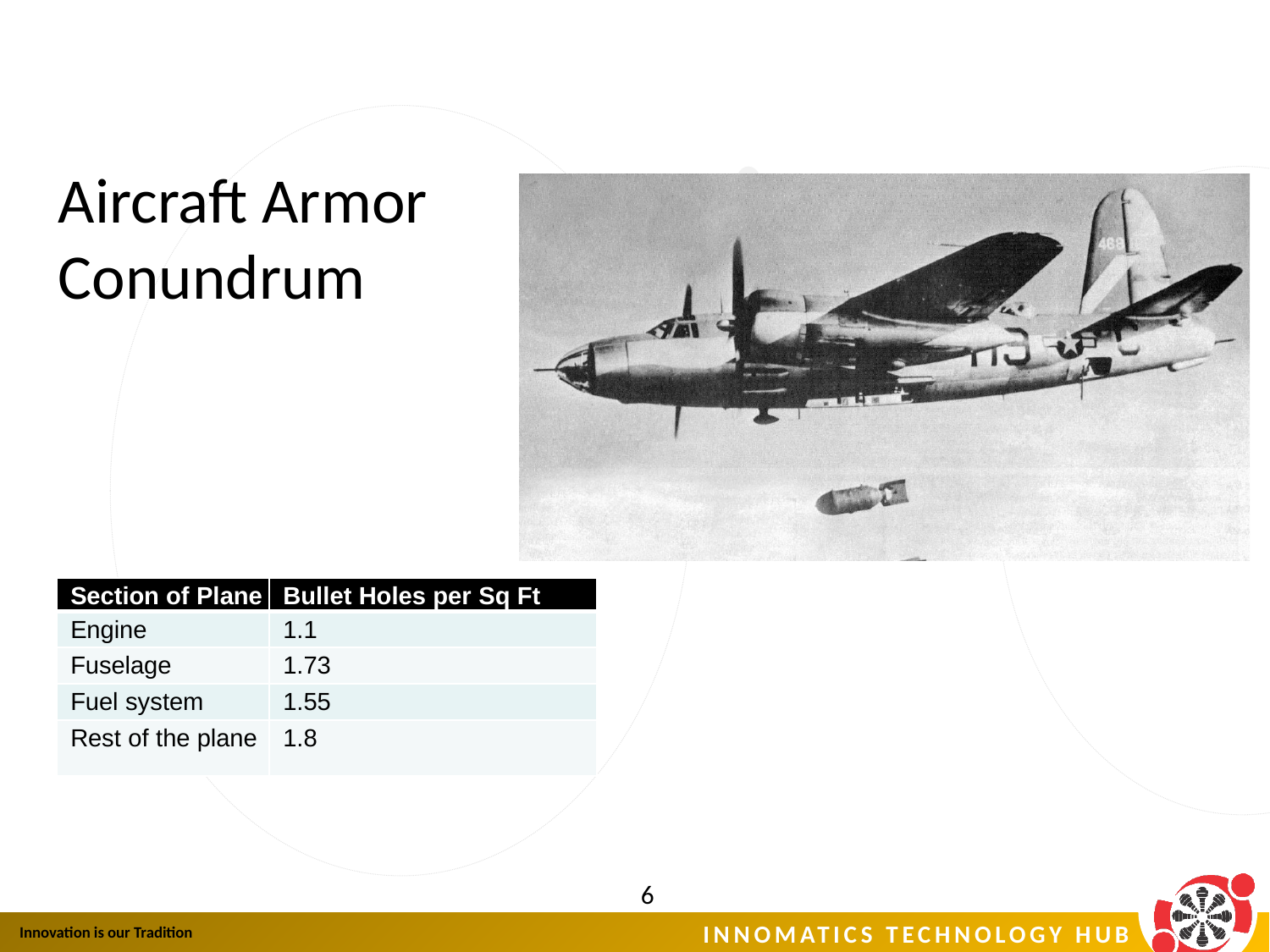

# Aircraft Armor Conundrum

| Section of Plane | Bullet Holes per Sq Ft |
| --- | --- |
| Engine | 1.1 |
| Fuselage | 1.73 |
| Fuel system | 1.55 |
| Rest of the plane | 1.8 |